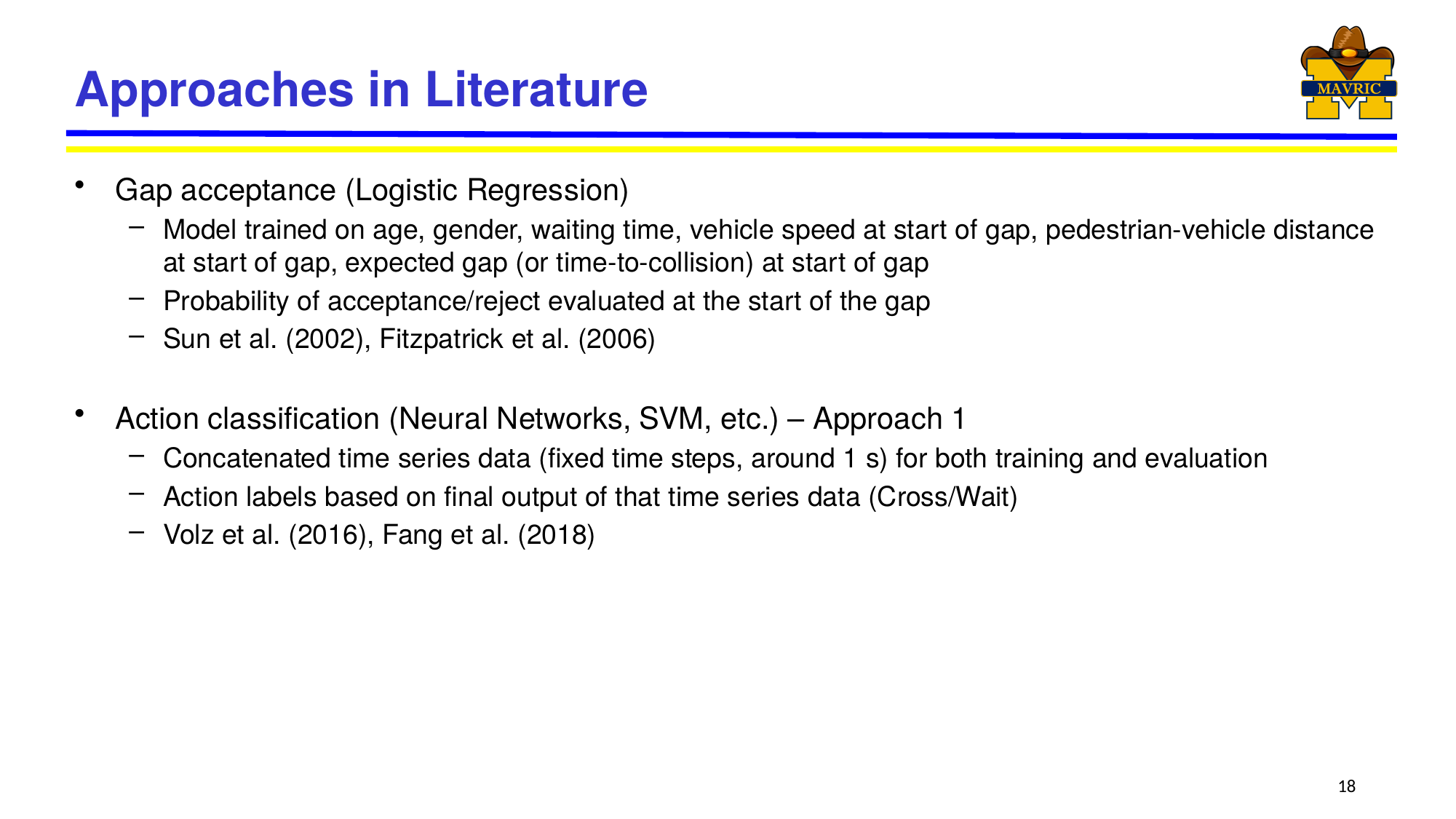

# Approaches in Literature
Gap acceptance (Logistic Regression)
Model trained on age, gender, waiting time, vehicle speed at start of gap, pedestrian-vehicle distance at start of gap, expected gap (or time-to-collision) at start of gap
Probability of acceptance/reject evaluated at the start of the gap
Sun et al. (2002), Fitzpatrick et al. (2006)

Action classification (Neural Networks, SVM, etc.) – Approach 1
Concatenated time series data (fixed time steps, around 1 s) for both training and evaluation
Action labels based on final output of that time series data (Cross/Wait)
Volz et al. (2016), Fang et al. (2018)

18